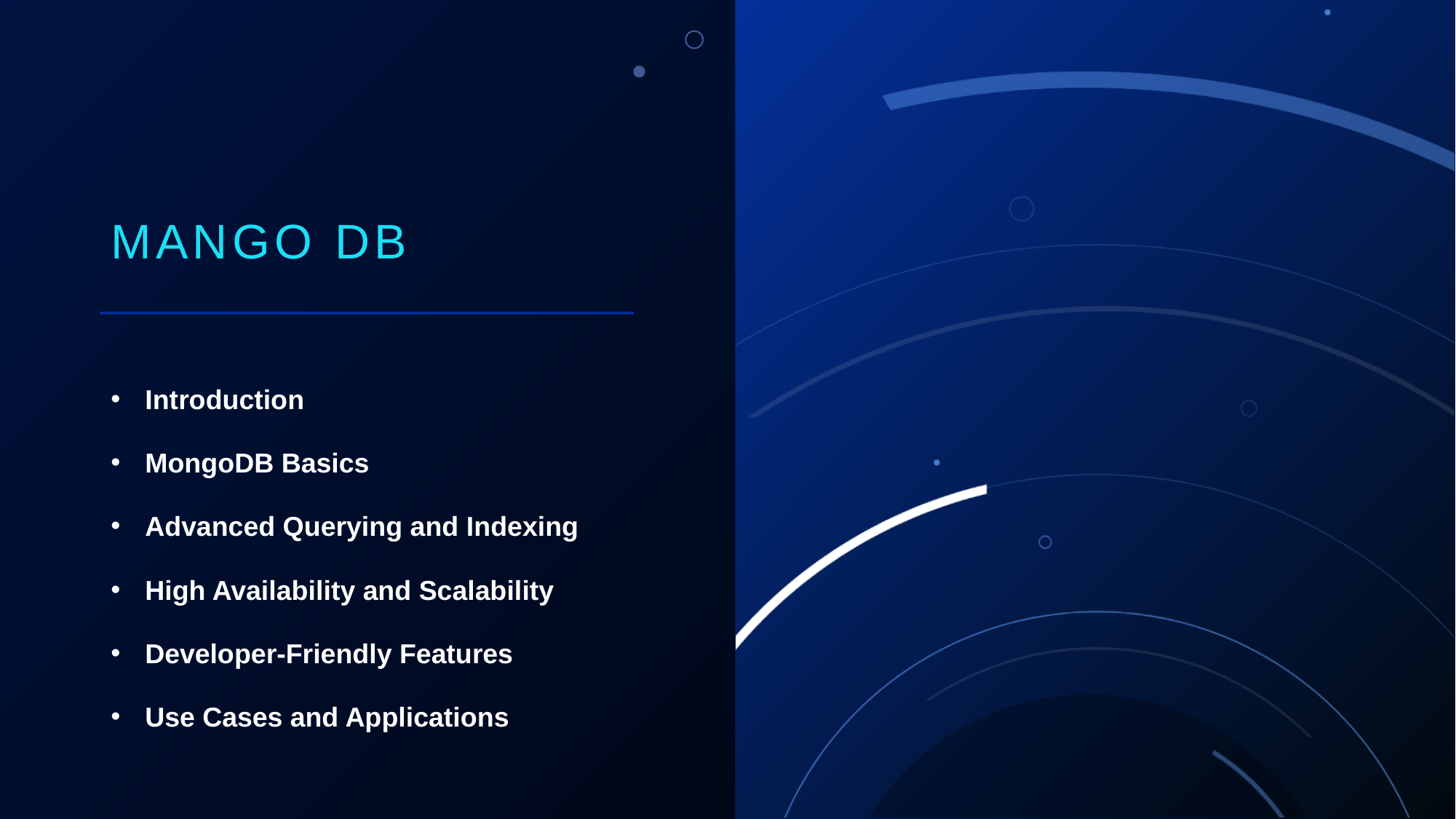

# Mango Db
Introduction
MongoDB Basics
Advanced Querying and Indexing
High Availability and Scalability
Developer-Friendly Features
Use Cases and Applications